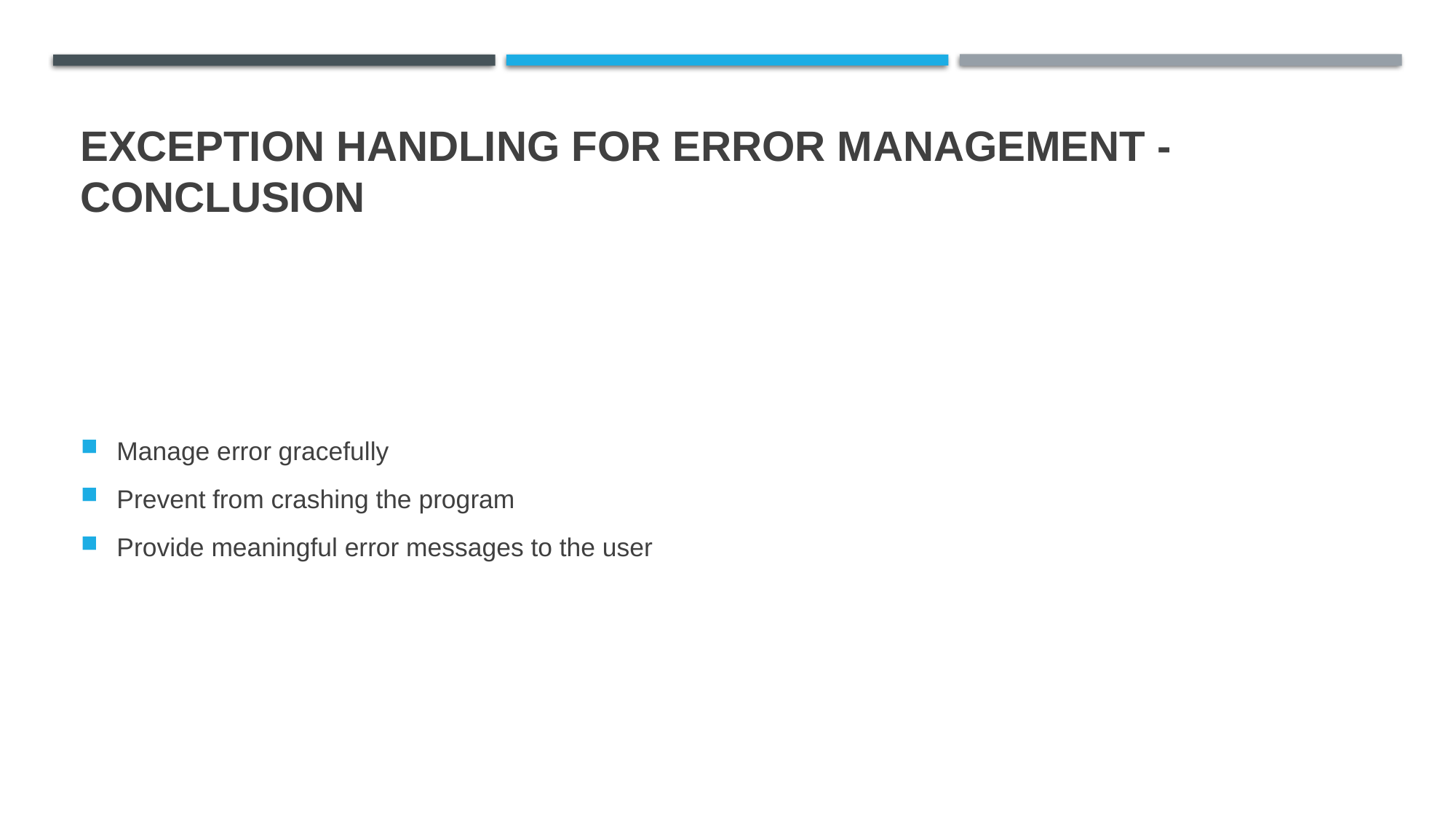

# EXCEPTION HANDLING FOR ERROR MANAGEMENT - CONCLUSION
Manage error gracefully
Prevent from crashing the program
Provide meaningful error messages to the user